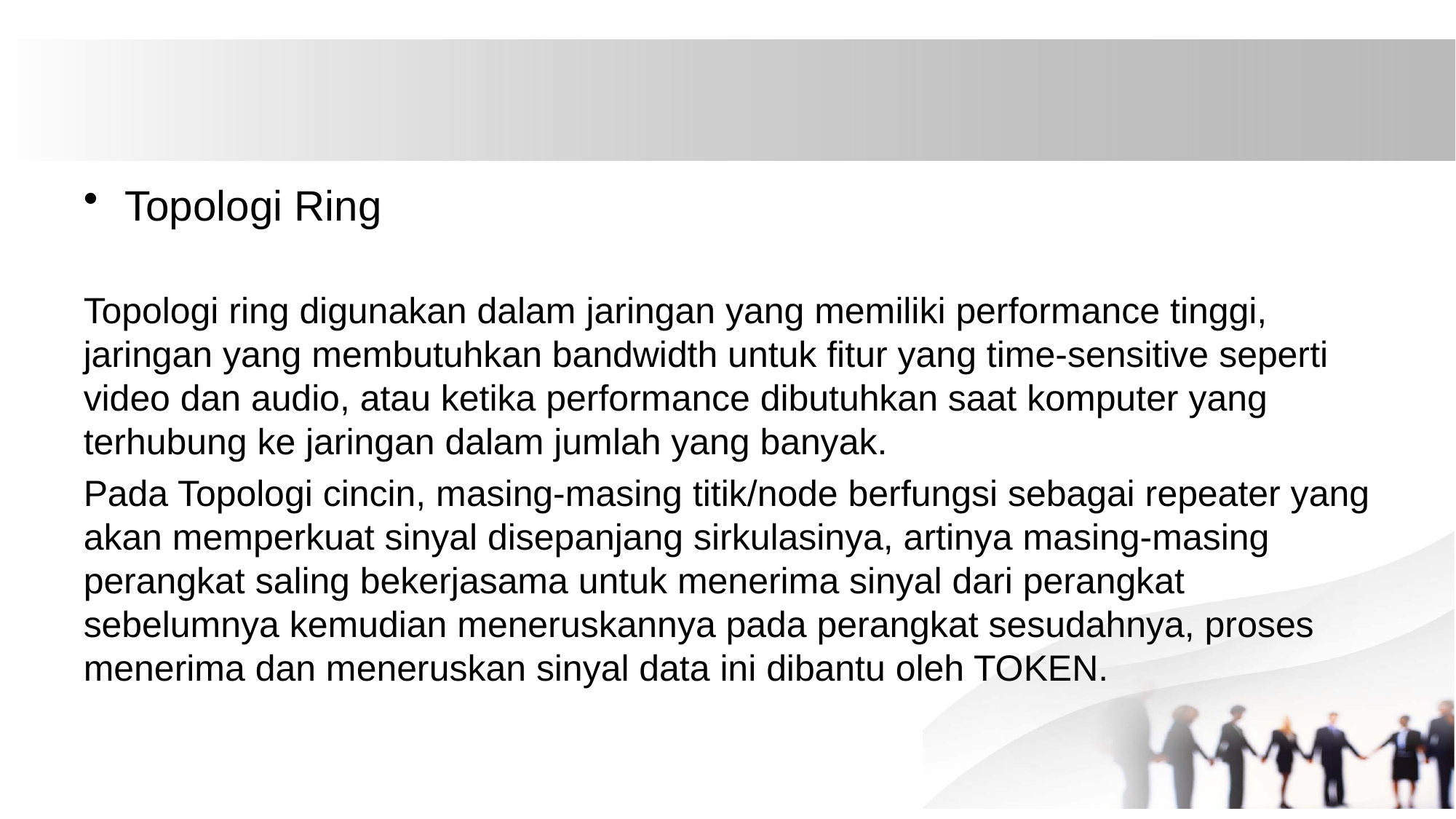

Topologi Ring

Topologi ring digunakan dalam jaringan yang memiliki performance tinggi, jaringan yang membutuhkan bandwidth untuk fitur yang time-sensitive seperti video dan audio, atau ketika performance dibutuhkan saat komputer yang terhubung ke jaringan dalam jumlah yang banyak.
Pada Topologi cincin, masing-masing titik/node berfungsi sebagai repeater yang akan memperkuat sinyal disepanjang sirkulasinya, artinya masing-masing perangkat saling bekerjasama untuk menerima sinyal dari perangkat sebelumnya kemudian meneruskannya pada perangkat sesudahnya, proses menerima dan meneruskan sinyal data ini dibantu oleh TOKEN.